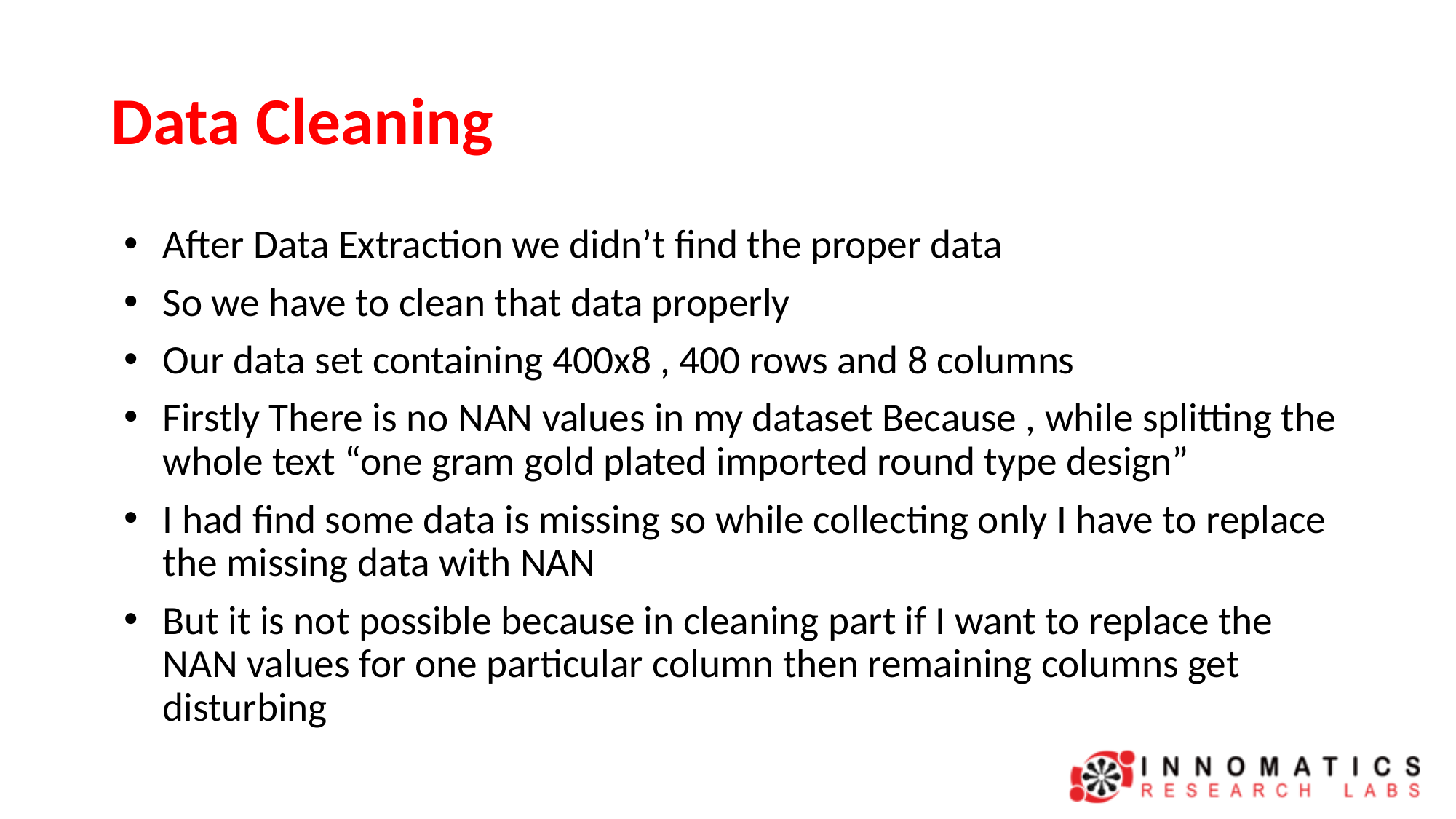

# Data Cleaning
After Data Extraction we didn’t find the proper data
So we have to clean that data properly
Our data set containing 400x8 , 400 rows and 8 columns
Firstly There is no NAN values in my dataset Because , while splitting the whole text “one gram gold plated imported round type design”
I had find some data is missing so while collecting only I have to replace the missing data with NAN
But it is not possible because in cleaning part if I want to replace the NAN values for one particular column then remaining columns get disturbing